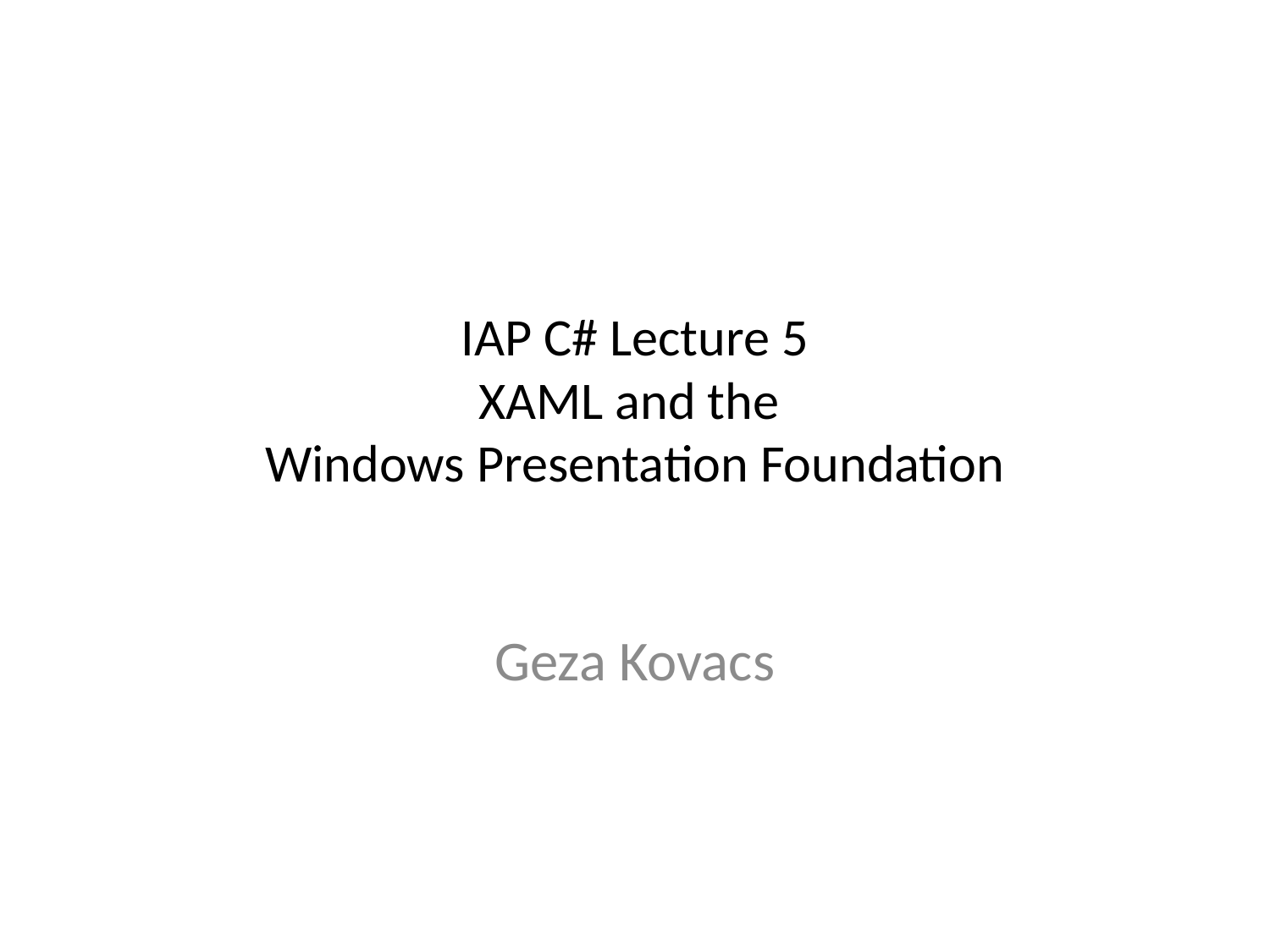

# IAP C# Lecture 5 XAML and the Windows Presentation Foundation

Geza Kovacs